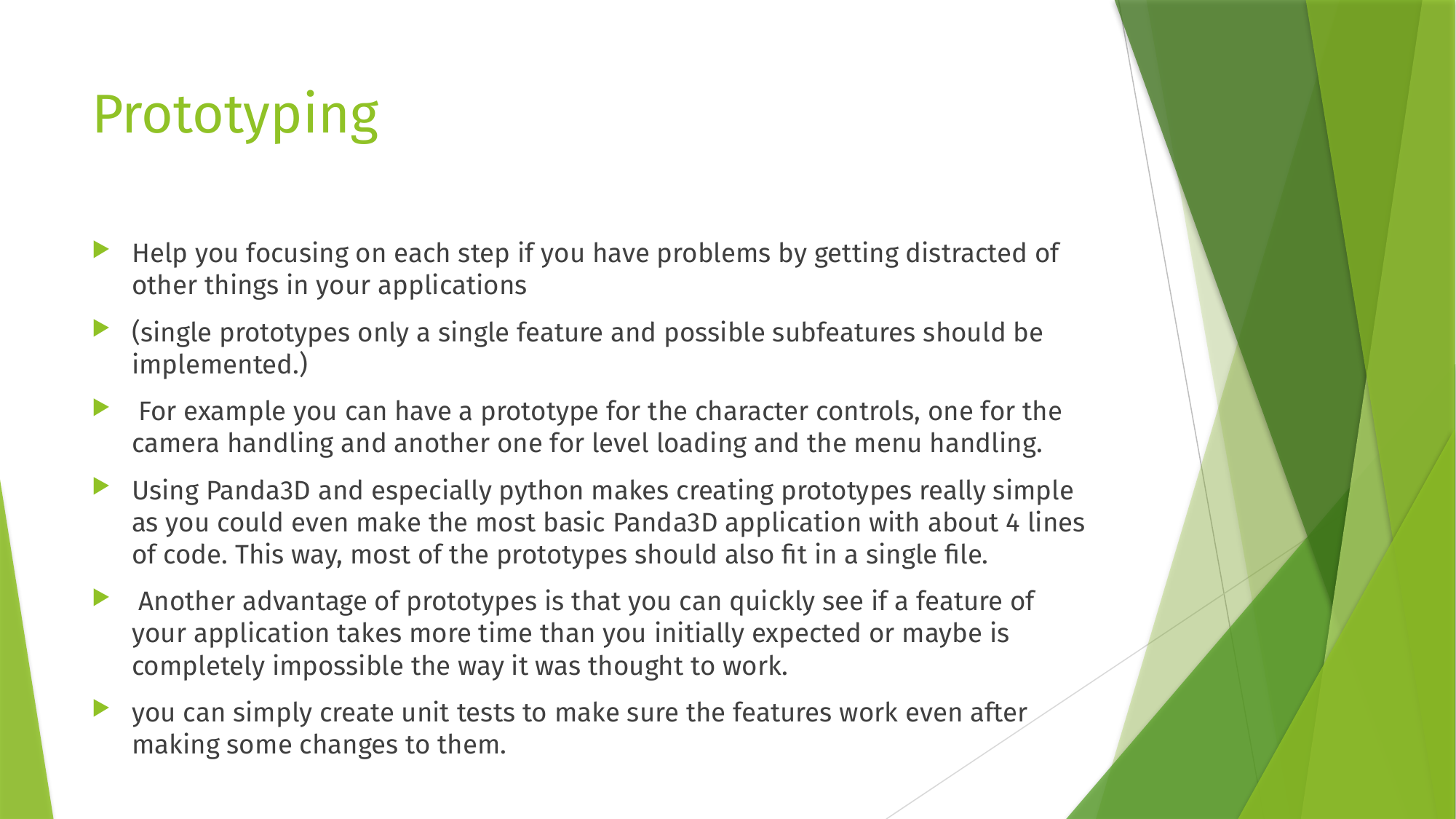

# Prototyping
Help you focusing on each step if you have problems by getting distracted of other things in your applications
(single prototypes only a single feature and possible subfeatures should be implemented.)
 For example you can have a prototype for the character controls, one for the camera handling and another one for level loading and the menu handling.
Using Panda3D and especially python makes creating prototypes really simple as you could even make the most basic Panda3D application with about 4 lines of code. This way, most of the prototypes should also fit in a single file.
 Another advantage of prototypes is that you can quickly see if a feature of your application takes more time than you initially expected or maybe is completely impossible the way it was thought to work.
you can simply create unit tests to make sure the features work even after making some changes to them.